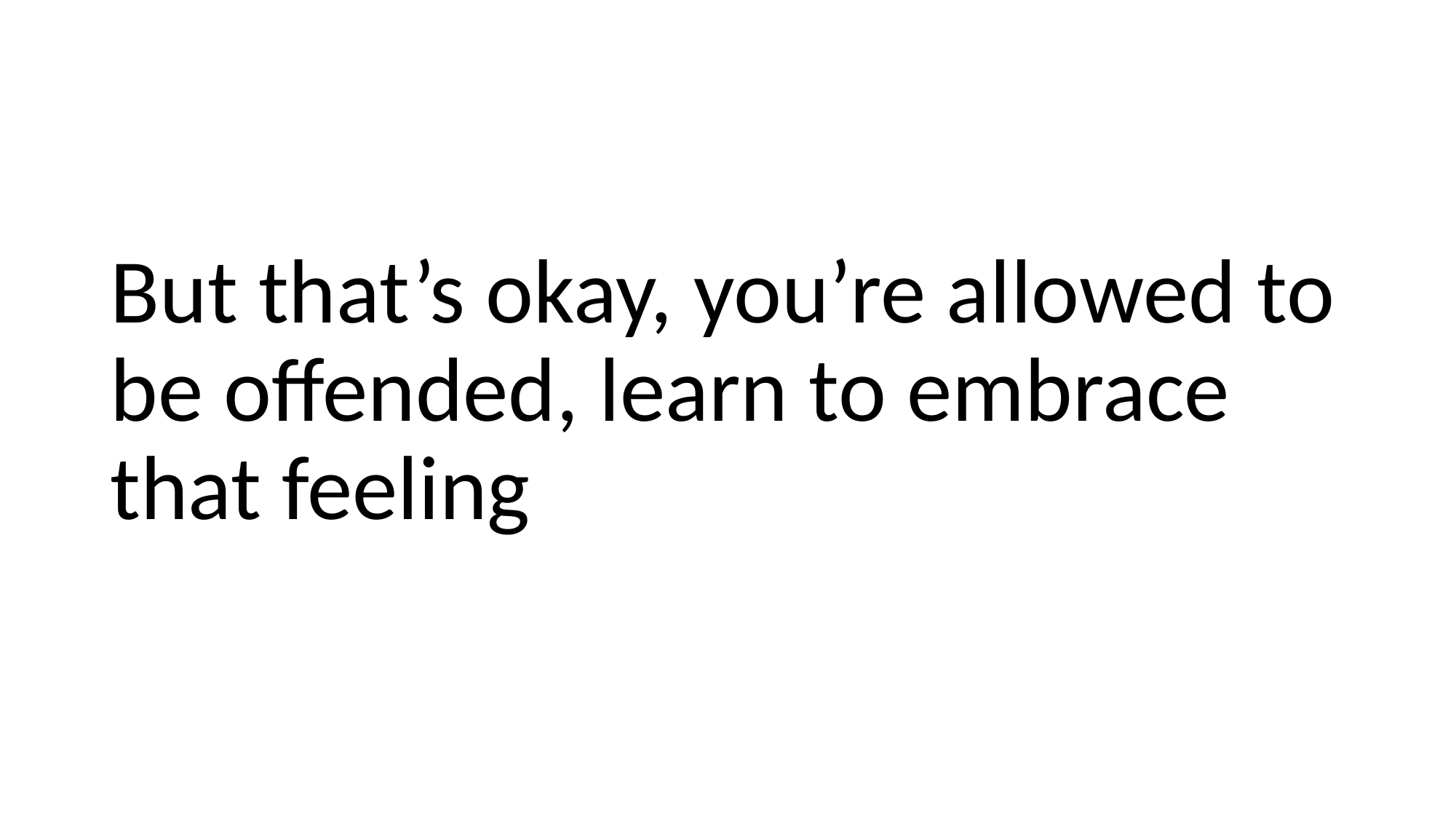

# But that’s okay, you’re allowed to be offended, learn to embrace that feeling